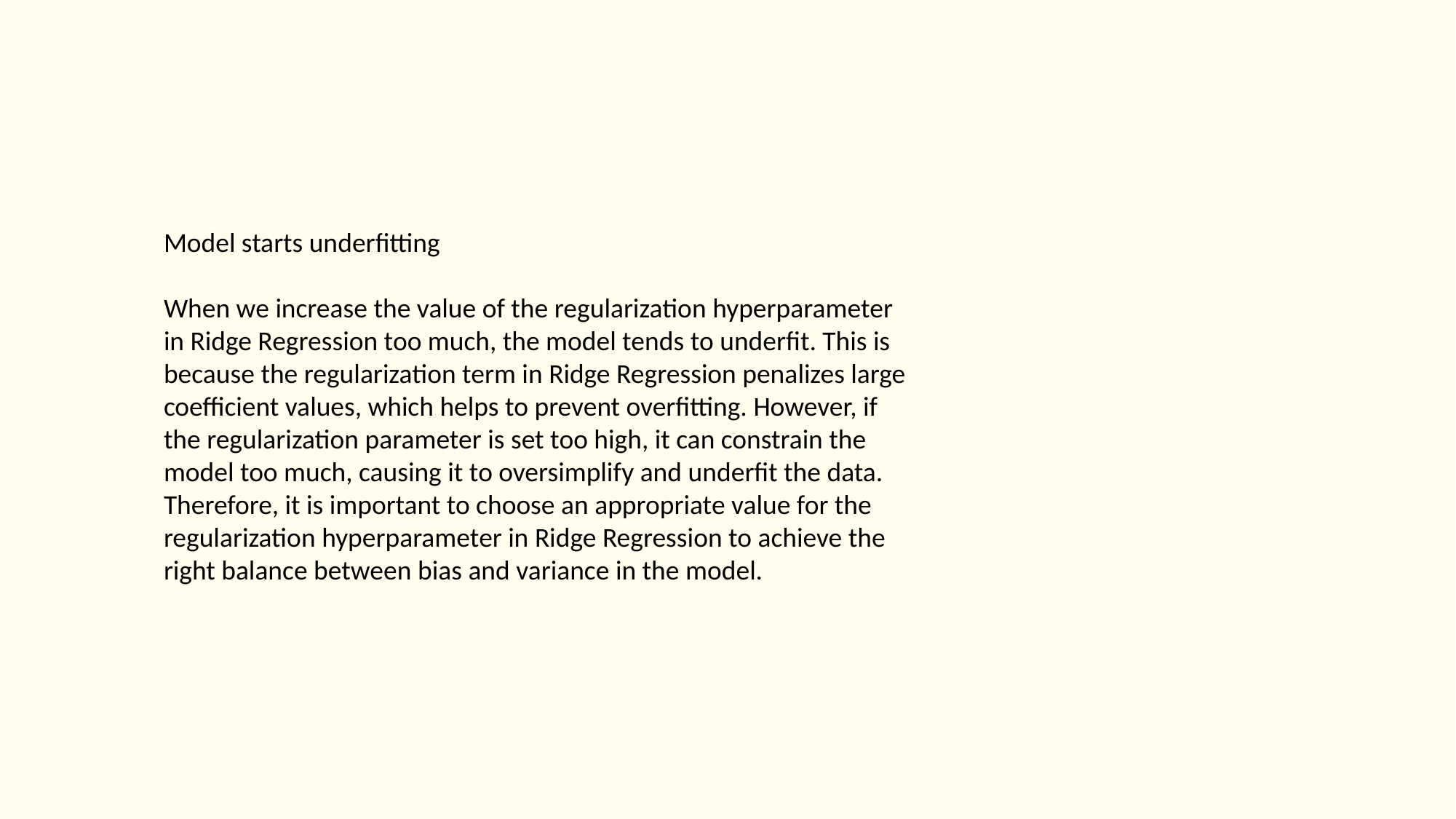

Model starts underfitting

When we increase the value of the regularization hyperparameter in Ridge Regression too much, the model tends to underfit. This is because the regularization term in Ridge Regression penalizes large coefficient values, which helps to prevent overfitting. However, if the regularization parameter is set too high, it can constrain the model too much, causing it to oversimplify and underfit the data. Therefore, it is important to choose an appropriate value for the regularization hyperparameter in Ridge Regression to achieve the right balance between bias and variance in the model.